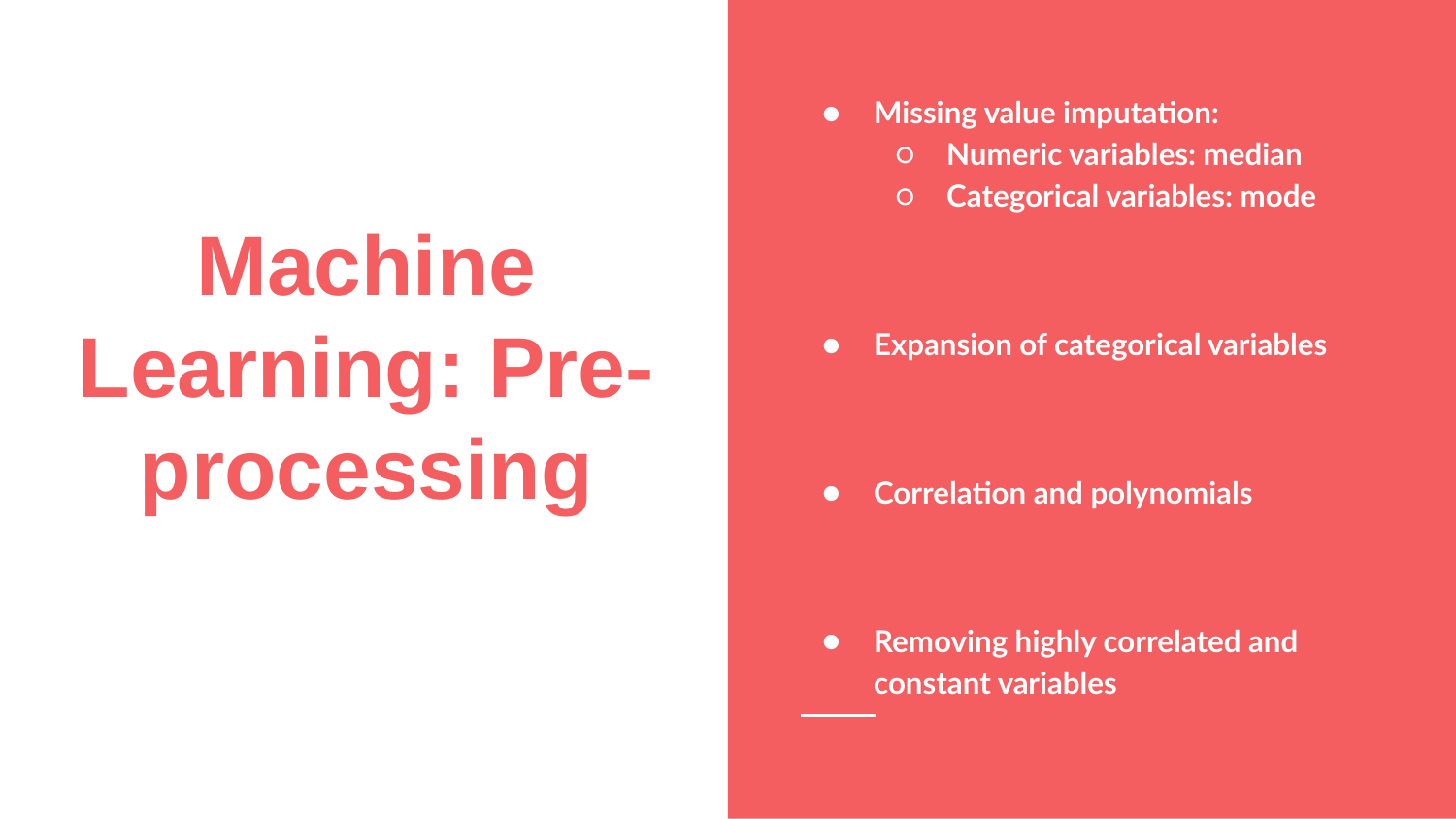

Missing value imputation:
Numeric variables: median
Categorical variables: mode

Expansion of categorical variables

Correlation and polynomials

Removing highly correlated and constant variables

# Machine Learning: Pre-processing